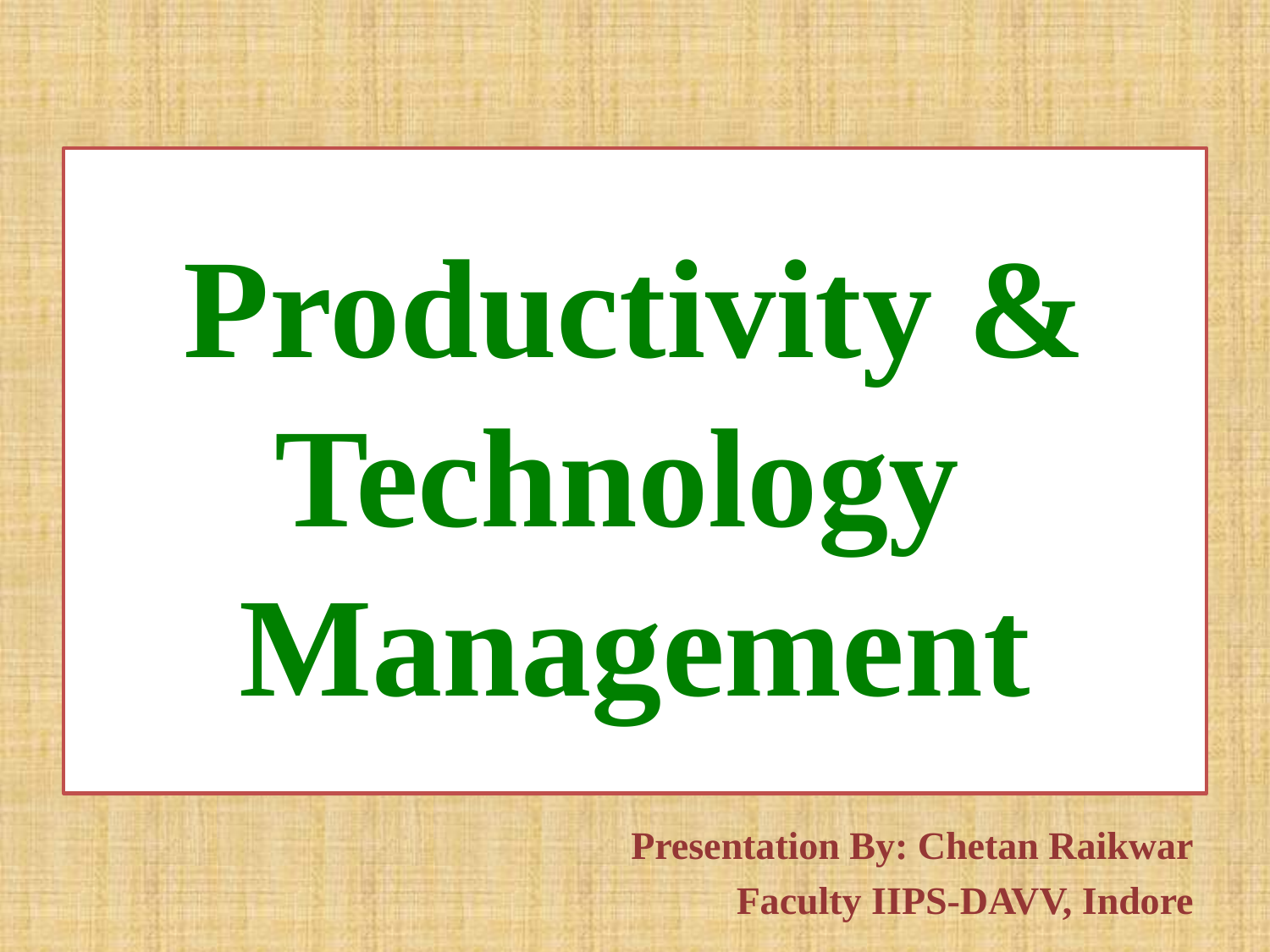

# Productivity & Technology Management
Presentation By: Chetan Raikwar
Faculty IIPS-DAVV, Indore